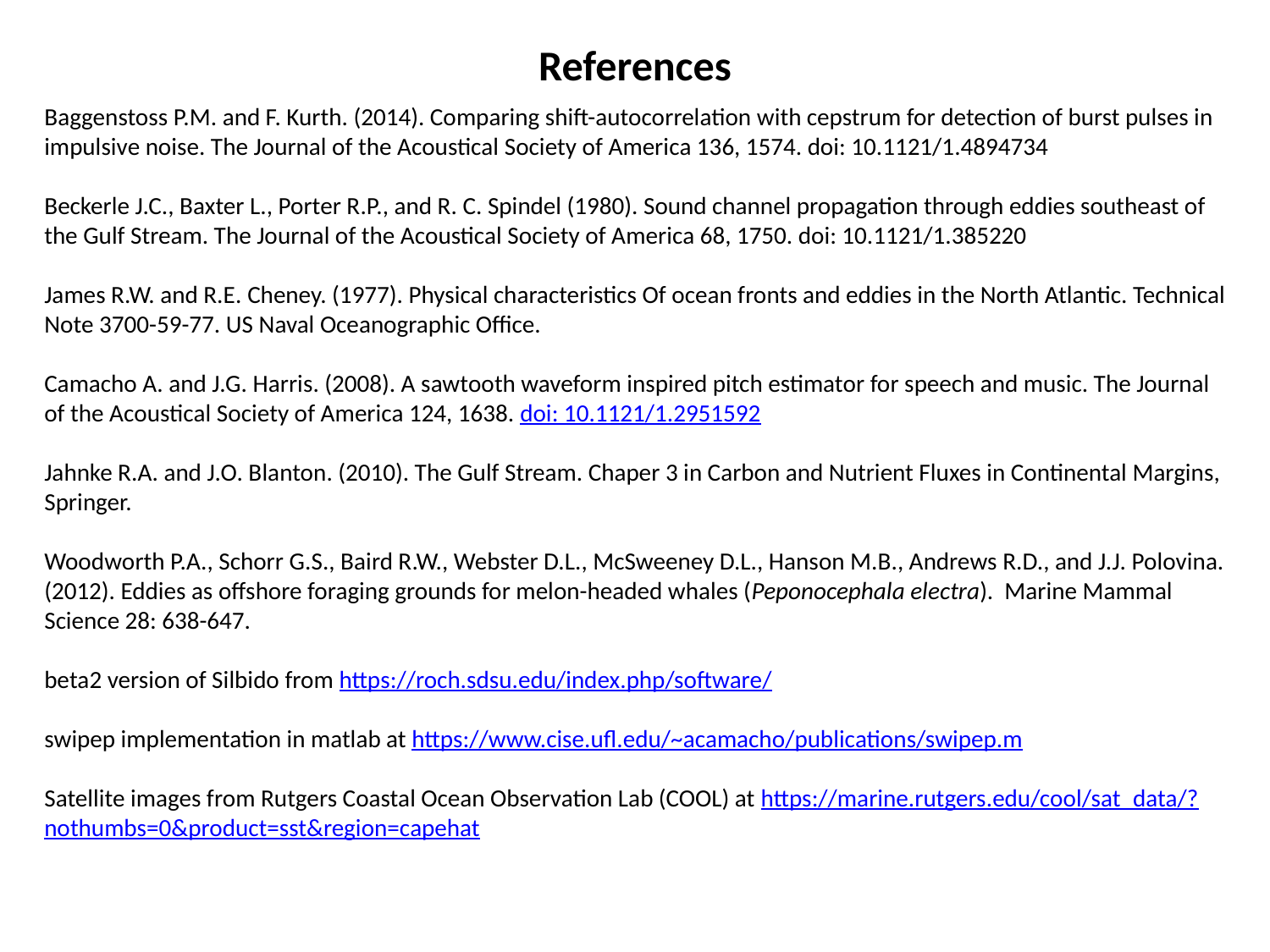

# References
Baggenstoss P.M. and F. Kurth. (2014). Comparing shift-autocorrelation with cepstrum for detection of burst pulses in impulsive noise. The Journal of the Acoustical Society of America 136, 1574. doi: 10.1121/1.4894734

Beckerle J.C., Baxter L., Porter R.P., and R. C. Spindel (1980). Sound channel propagation through eddies southeast of the Gulf Stream. The Journal of the Acoustical Society of America 68, 1750. doi: 10.1121/1.385220

James R.W. and R.E. Cheney. (1977). Physical characteristics Of ocean fronts and eddies in the North Atlantic. Technical Note 3700-59-77. US Naval Oceanographic Office.

Camacho A. and J.G. Harris. (2008). A sawtooth waveform inspired pitch estimator for speech and music. The Journal of the Acoustical Society of America 124, 1638. doi: 10.1121/1.2951592

Jahnke R.A. and J.O. Blanton. (2010). The Gulf Stream. Chaper 3 in Carbon and Nutrient Fluxes in Continental Margins, Springer.

Woodworth P.A., Schorr G.S., Baird R.W., Webster D.L., McSweeney D.L., Hanson M.B., Andrews R.D., and J.J. Polovina. (2012). Eddies as offshore foraging grounds for melon-headed whales (Peponocephala electra).  Marine Mammal Science 28: 638-647.

beta2 version of Silbido from https://roch.sdsu.edu/index.php/software/

swipep implementation in matlab at https://www.cise.ufl.edu/~acamacho/publications/swipep.m

Satellite images from Rutgers Coastal Ocean Observation Lab (COOL) at https://marine.rutgers.edu/cool/sat_data/?nothumbs=0&product=sst&region=capehat